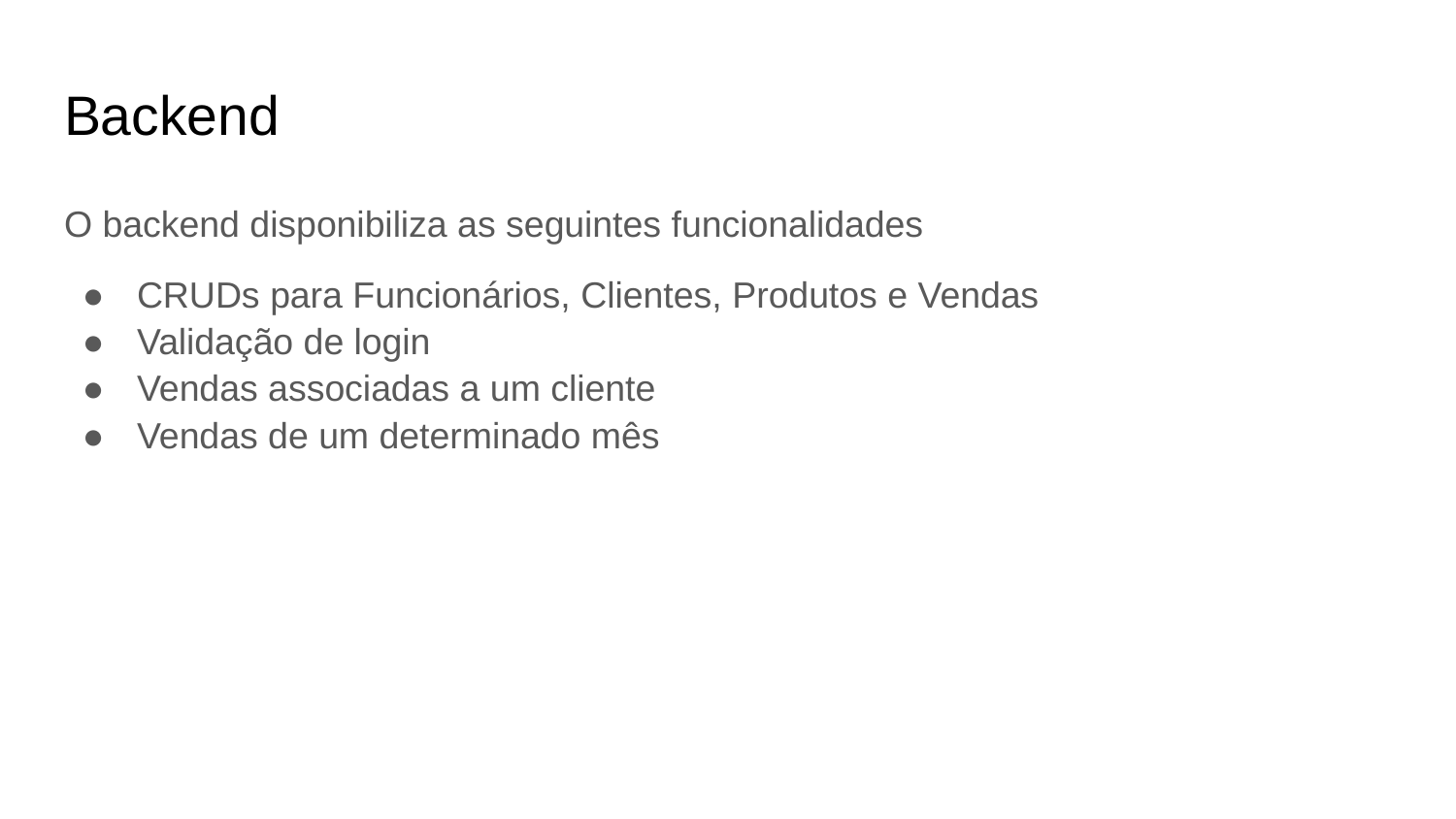

# Backend
O backend disponibiliza as seguintes funcionalidades
CRUDs para Funcionários, Clientes, Produtos e Vendas
Validação de login
Vendas associadas a um cliente
Vendas de um determinado mês